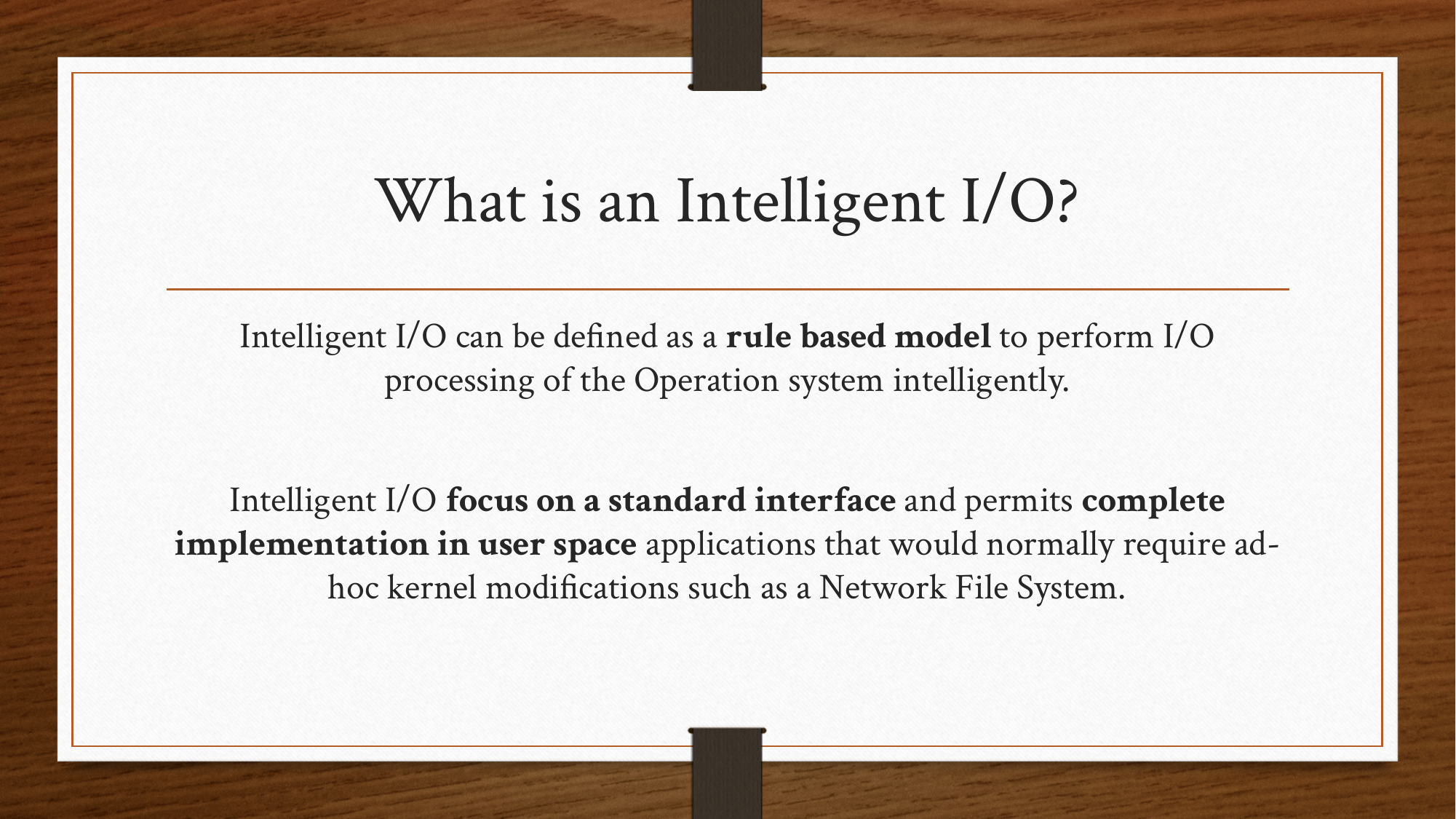

# What is an Intelligent I/O?
Intelligent I/O can be defined as a rule based model to perform I/O processing of the Operation system intelligently.

Intelligent I/O focus on a standard interface and permits complete implementation in user space applications that would normally require ad-hoc kernel modifications such as a Network File System.